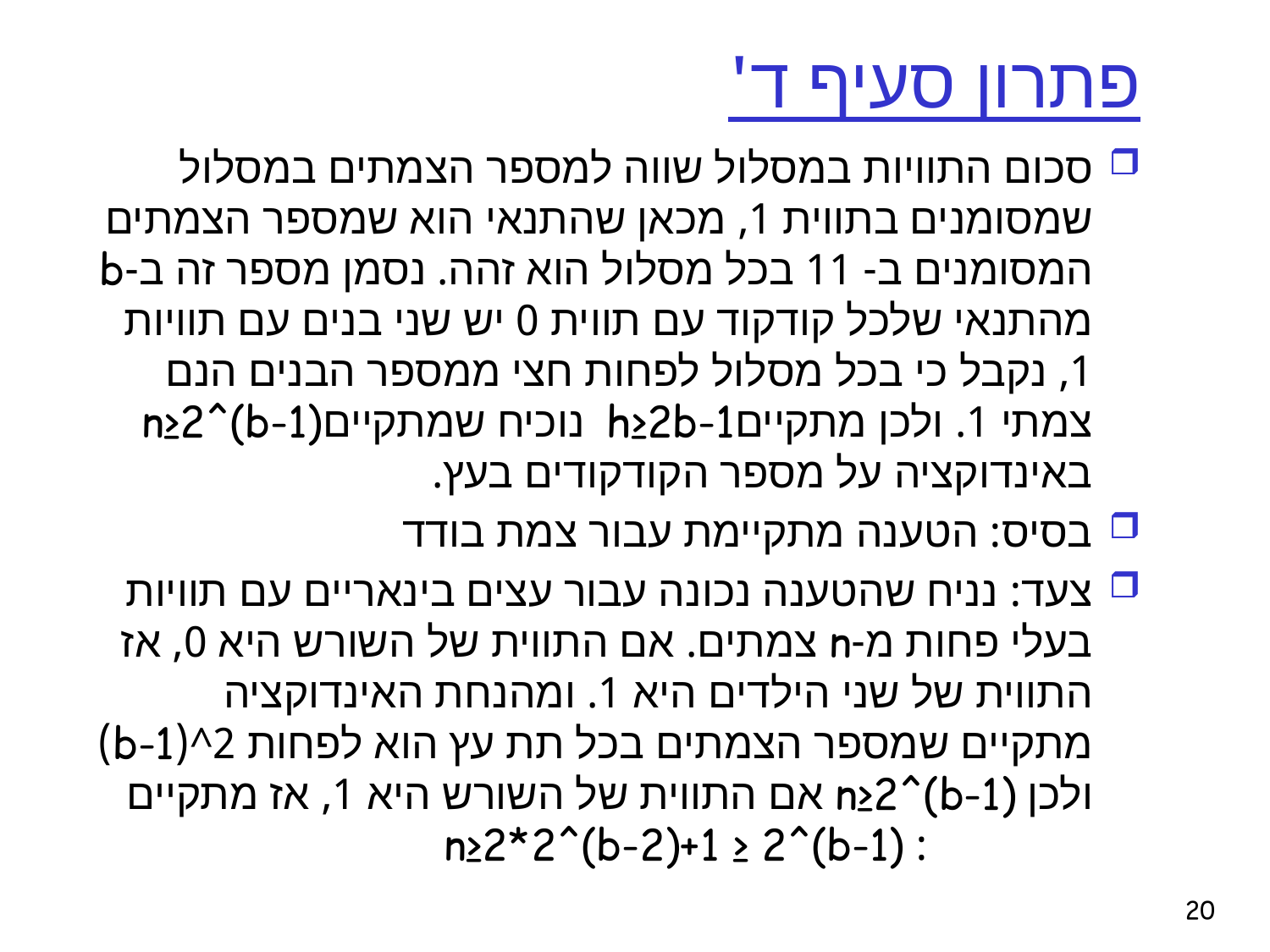

# פתרון סעיף ד'
סכום התוויות במסלול שווה למספר הצמתים במסלול שמסומנים בתווית 1, מכאן שהתנאי הוא שמספר הצמתים המסומנים ב- 11 בכל מסלול הוא זהה. נסמן מספר זה ב-b מהתנאי שלכל קודקוד עם תווית 0 יש שני בנים עם תוויות 1, נקבל כי בכל מסלול לפחות חצי ממספר הבנים הנם צמתי 1. ולכן מתקייםh≥2b-1  נוכיח שמתקייםn≥2^(b-1)  באינדוקציה על מספר הקודקודים בעץ.
בסיס: הטענה מתקיימת עבור צמת בודד
צעד: נניח שהטענה נכונה עבור עצים בינאריים עם תוויות בעלי פחות מ-n צמתים. אם התווית של השורש היא 0, אז התווית של שני הילדים היא 1. ומהנחת האינדוקציה מתקיים שמספר הצמתים בכל תת עץ הוא לפחות 2^(b-1) ולכן n≥2^(b-1) אם התווית של השורש היא 1, אז מתקיים                   : n≥2*2^(b-2)+1 ≥ 2^(b-1)
20